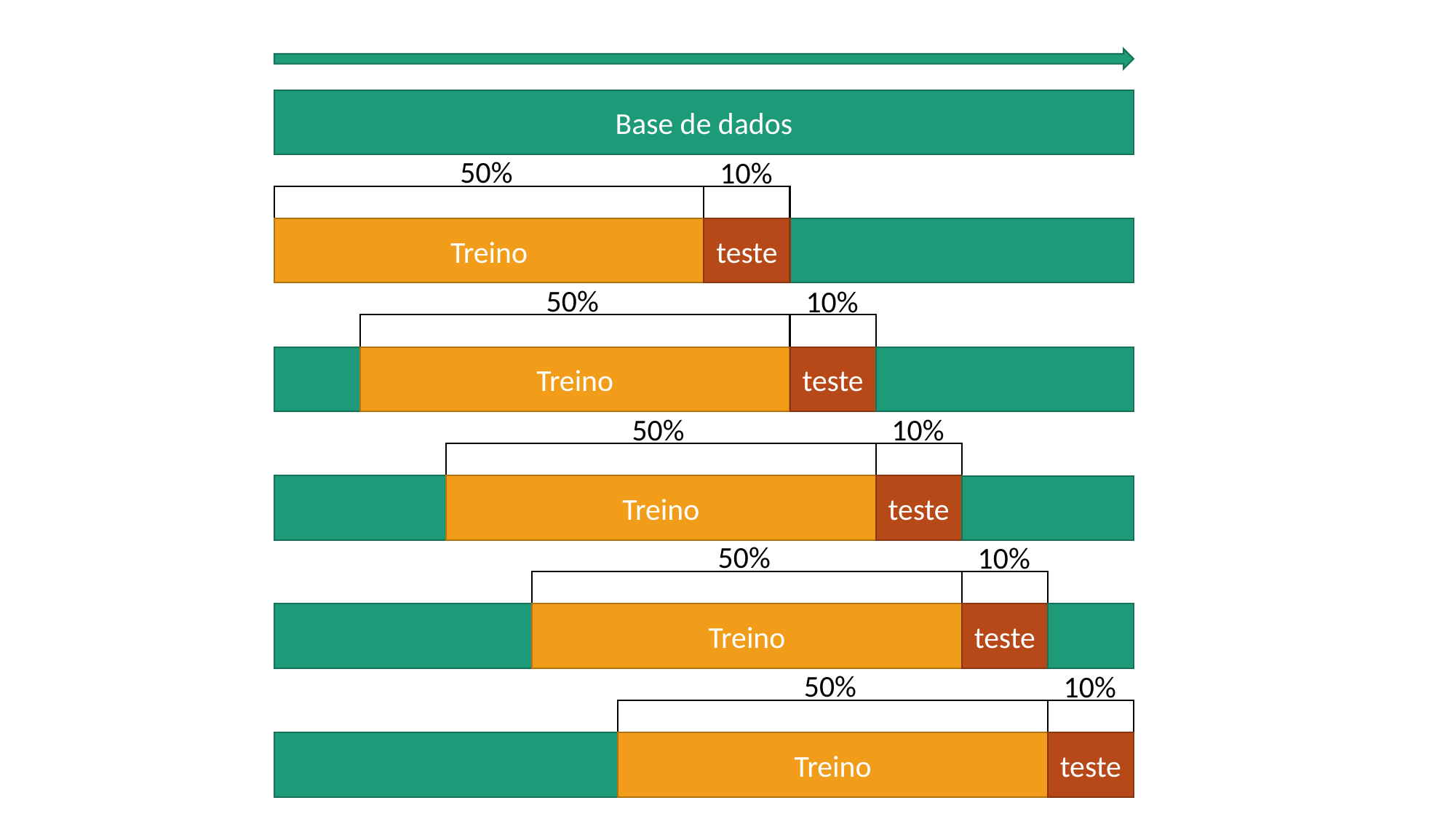

Base de dados
50%
10%

Treino
teste

50%
10%

Treino
teste

50%
10%

Treino
teste

50%
10%

Treino
teste

50%
10%

Treino
teste